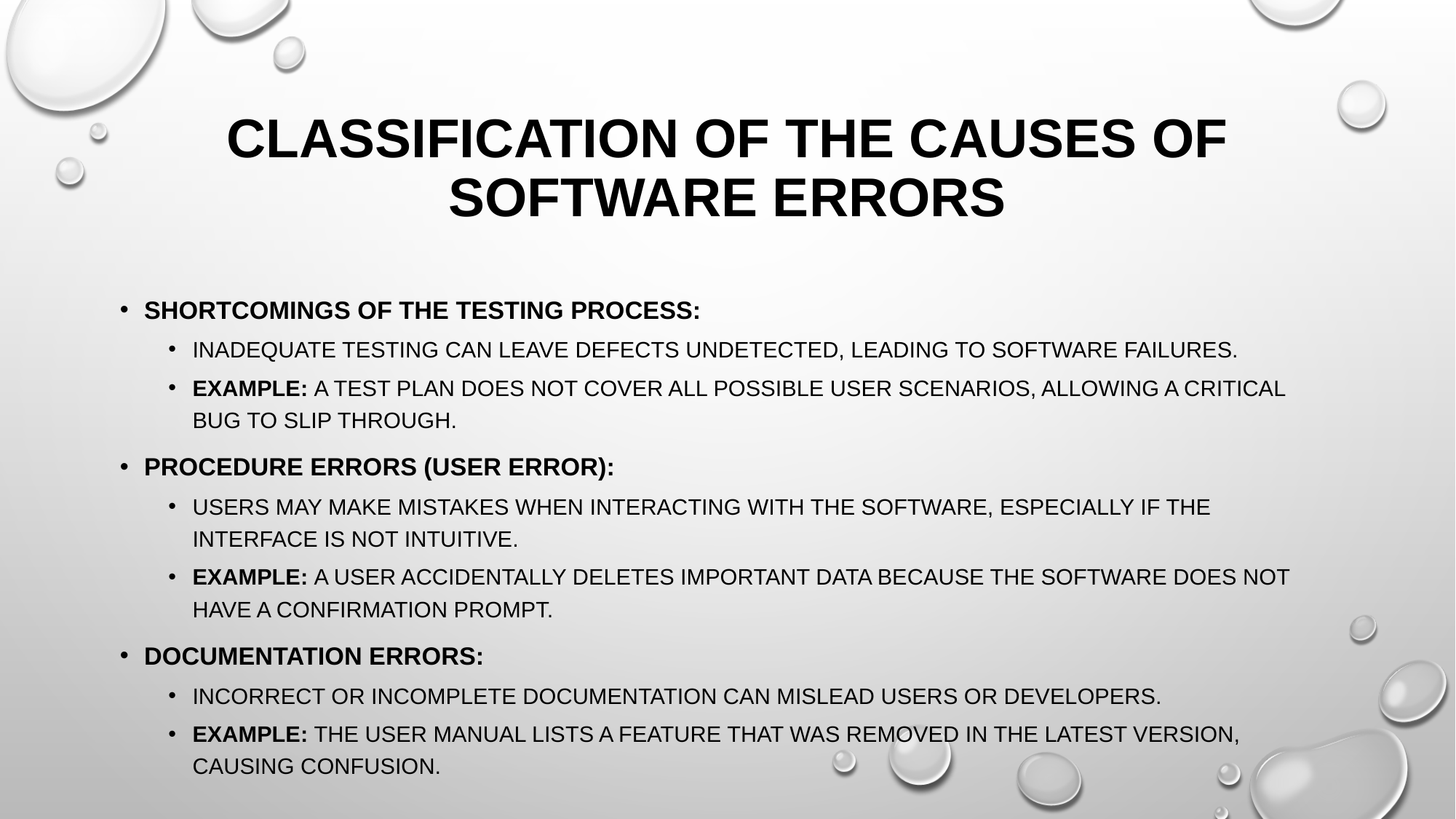

# Classification of the Causes of Software Errors
Shortcomings of the Testing Process:
Inadequate testing can leave defects undetected, leading to software failures.
Example: A test plan does not cover all possible user scenarios, allowing a critical bug to slip through.
Procedure Errors (User Error):
Users may make mistakes when interacting with the software, especially if the interface is not intuitive.
Example: A user accidentally deletes important data because the software does not have a confirmation prompt.
Documentation Errors:
Incorrect or incomplete documentation can mislead users or developers.
Example: The user manual lists a feature that was removed in the latest version, causing confusion.